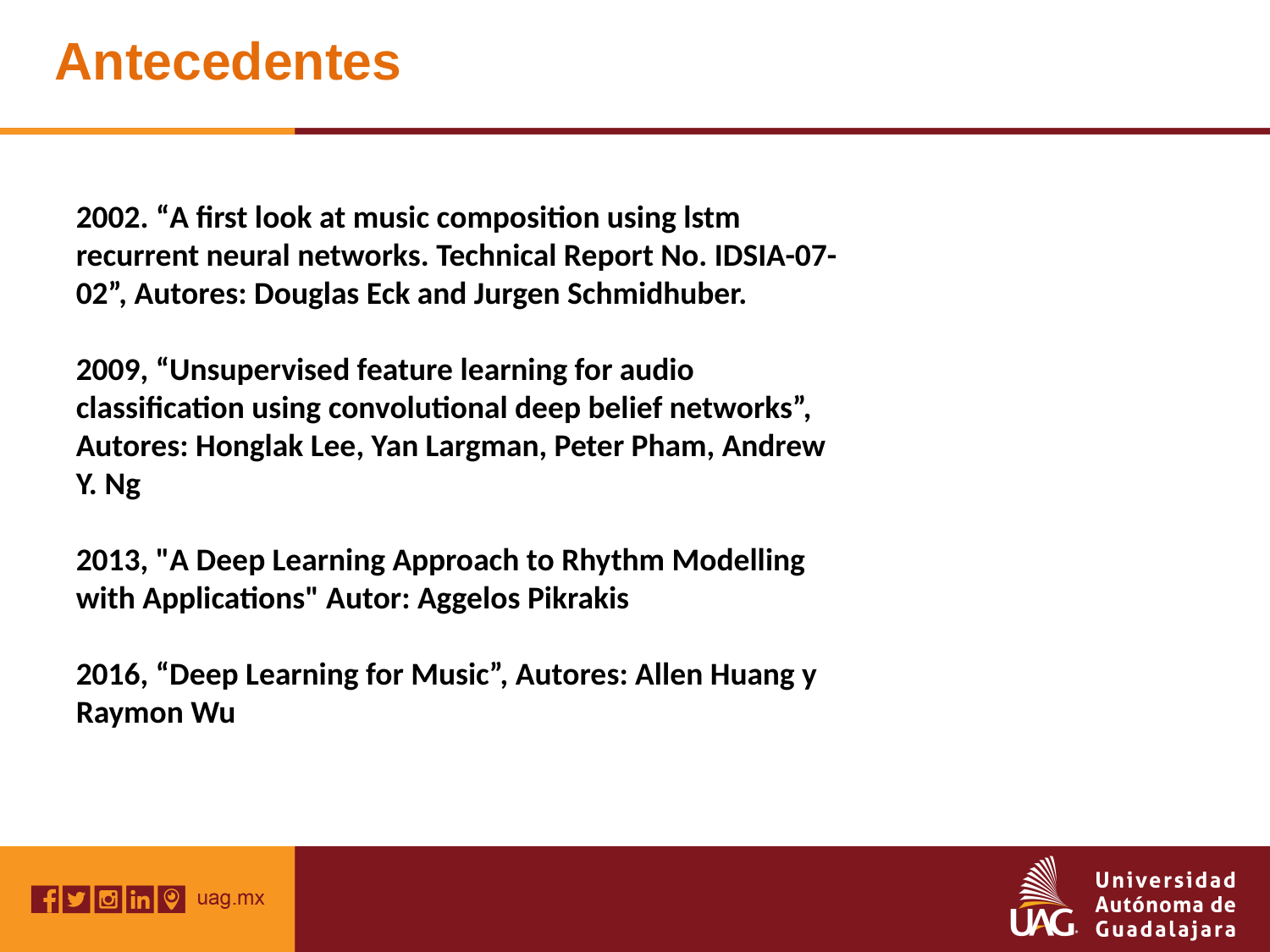

Antecedentes
2002. “A first look at music composition using lstm recurrent neural networks. Technical Report No. IDSIA-07-02”, Autores: Douglas Eck and Jurgen Schmidhuber.

2009, “Unsupervised feature learning for audio classification using convolutional deep belief networks”, Autores: Honglak Lee, Yan Largman, Peter Pham, Andrew Y. Ng

2013, "A Deep Learning Approach to Rhythm Modelling with Applications" Autor: Aggelos Pikrakis

2016, “Deep Learning for Music”, Autores: Allen Huang y Raymon Wu